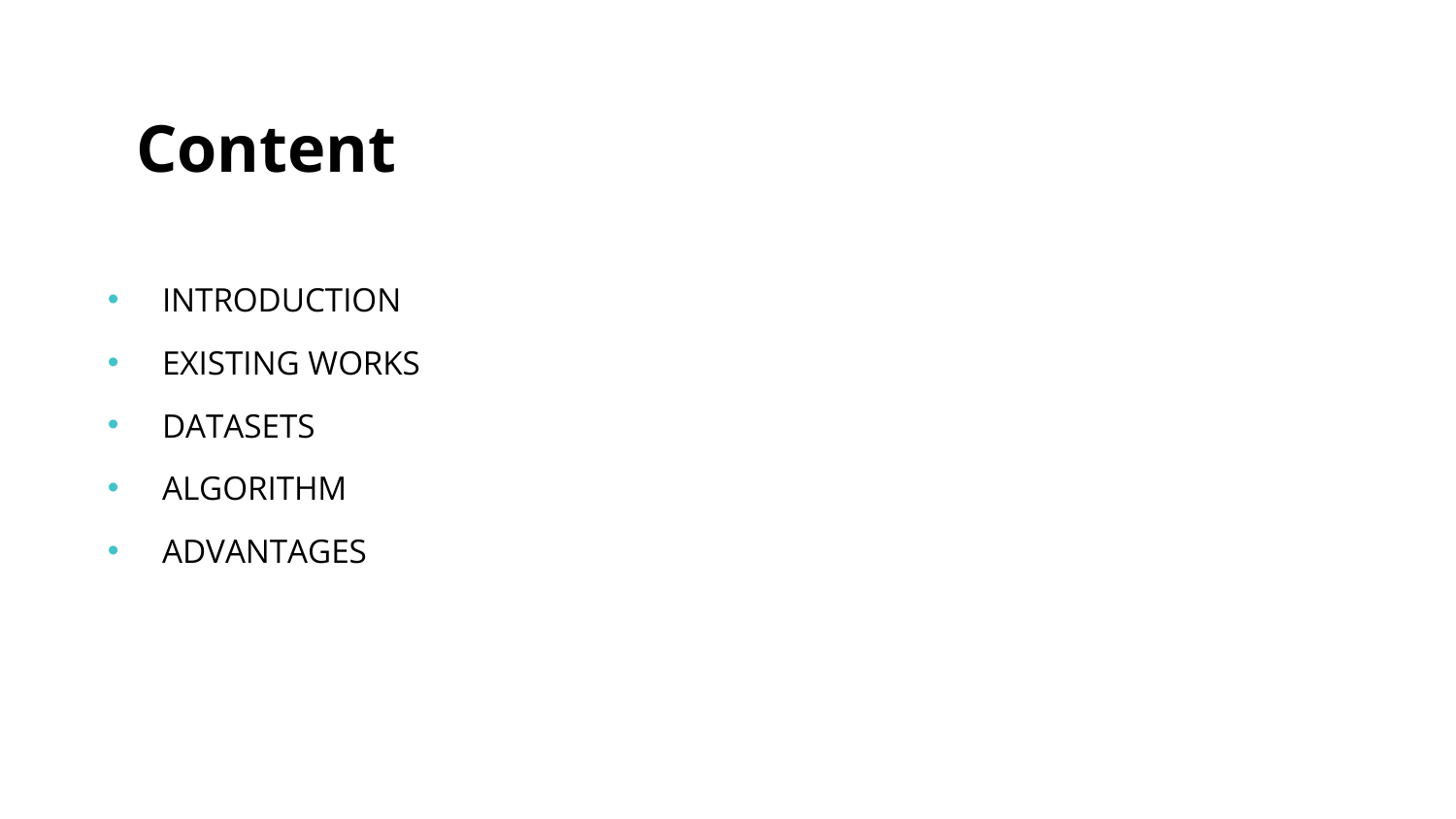

# Content
INTRODUCTION
EXISTING WORKS
DATASETS
ALGORITHM
ADVANTAGES